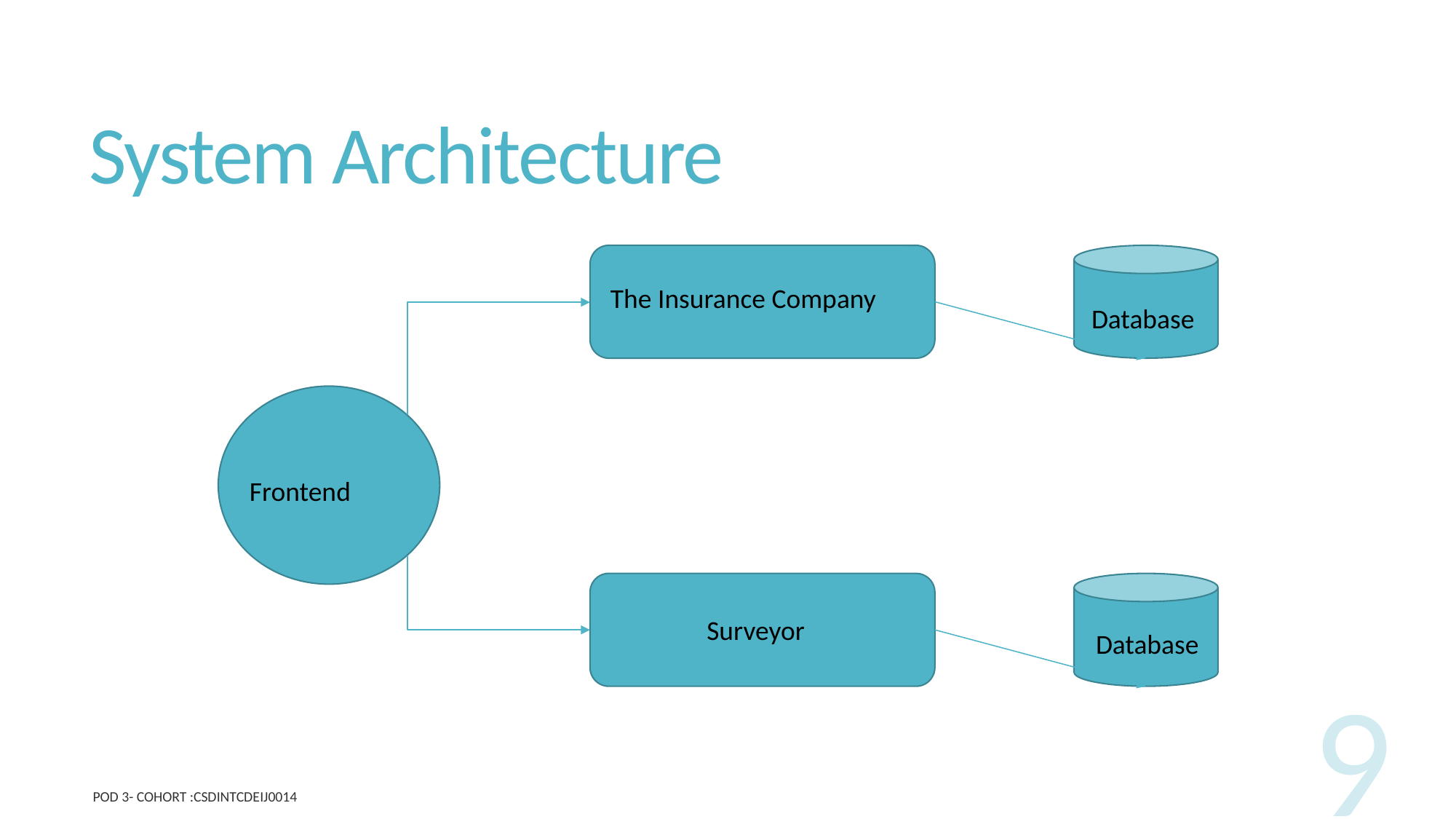

# System Architecture

The Insurance Company
Database

Frontend

Surveyor
Database
9
POD 3- Cohort :CSDINTCDEIJ0014